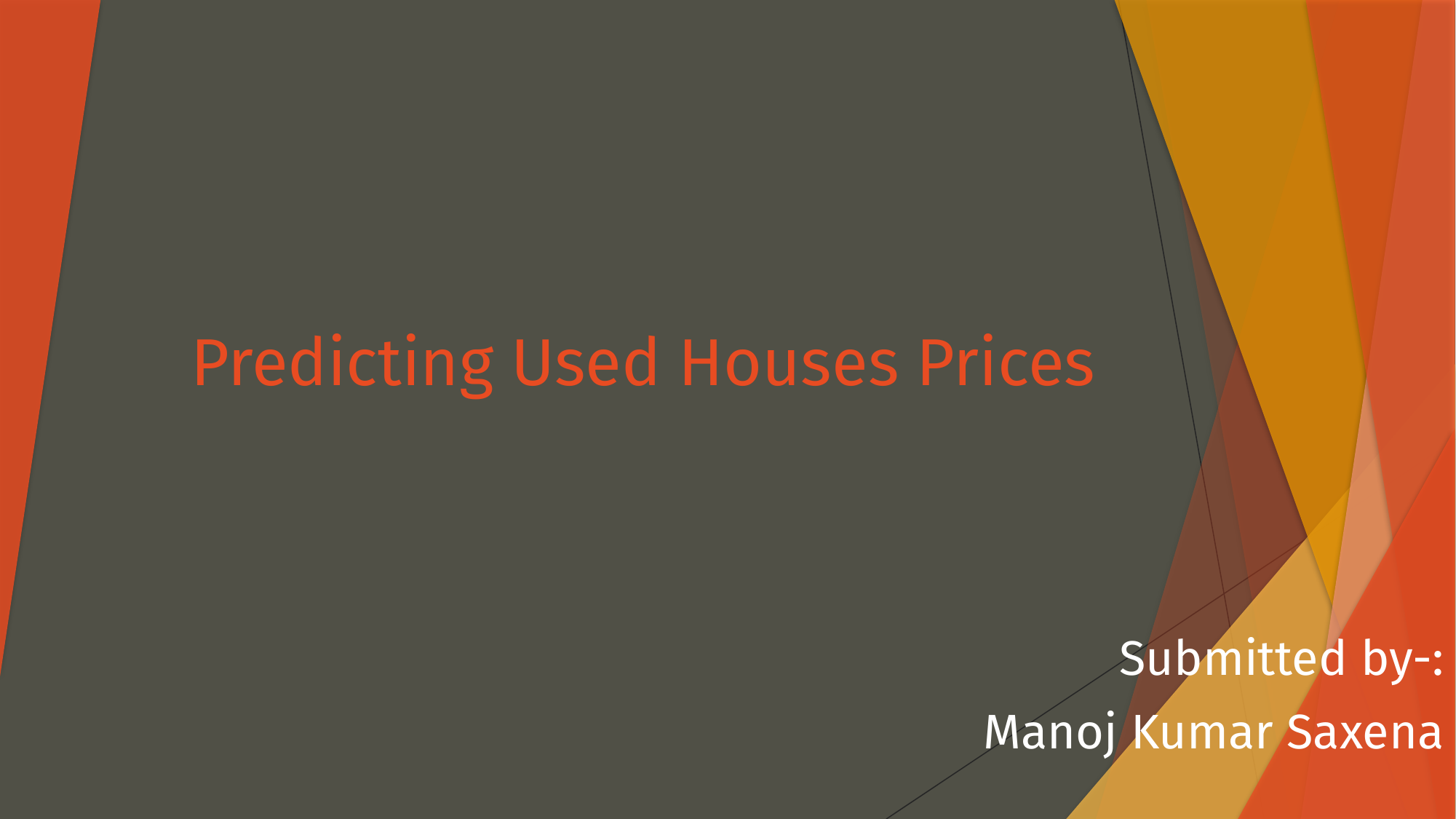

# Predicting Used Houses Prices
Submitted by-:
Manoj Kumar Saxena